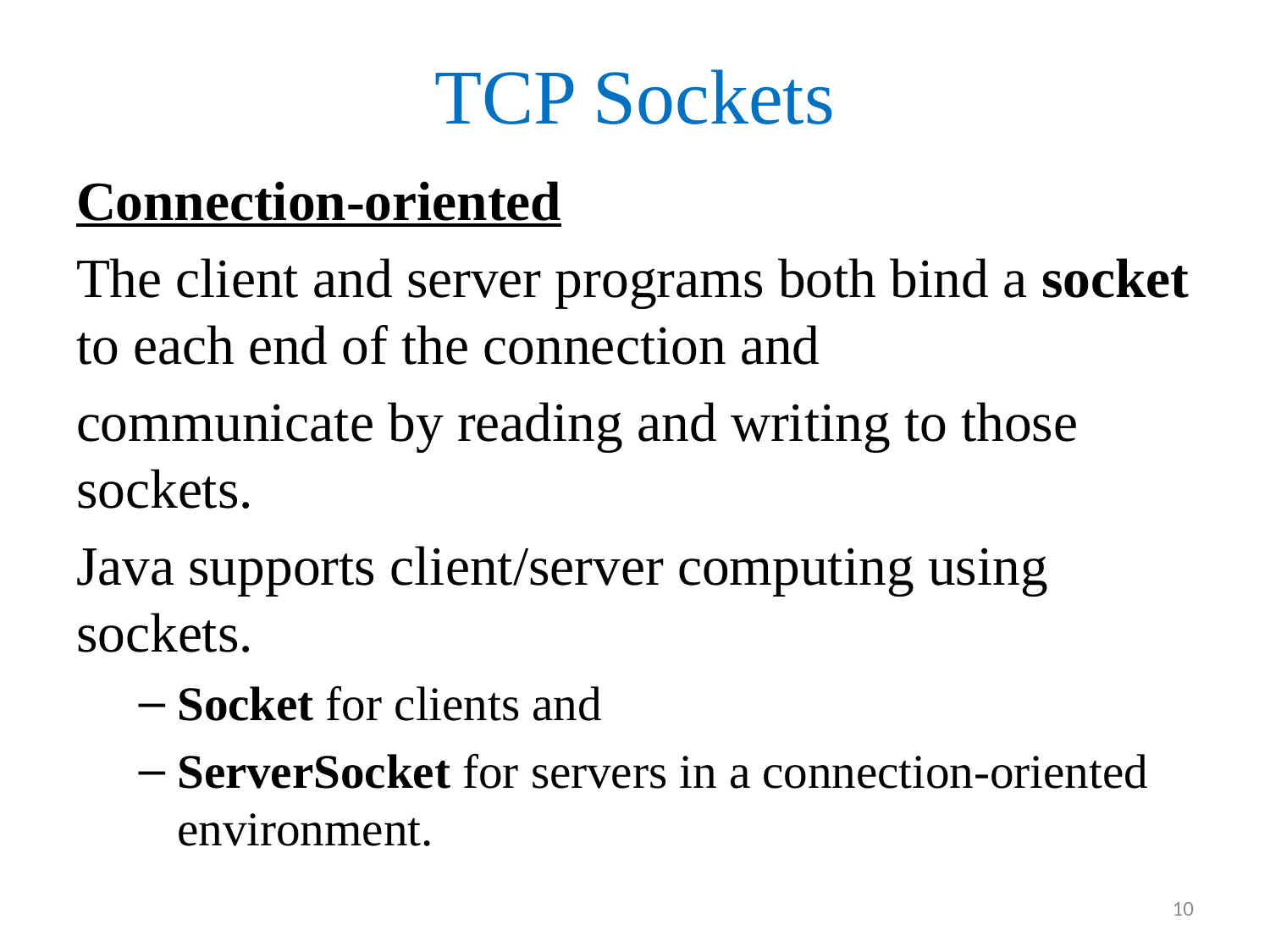

# TCP Sockets
Connection-oriented
The client and server programs both bind a socket to each end of the connection and
communicate by reading and writing to those sockets.
Java supports client/server computing using sockets.
Socket for clients and
ServerSocket for servers in a connection-oriented environment.

10